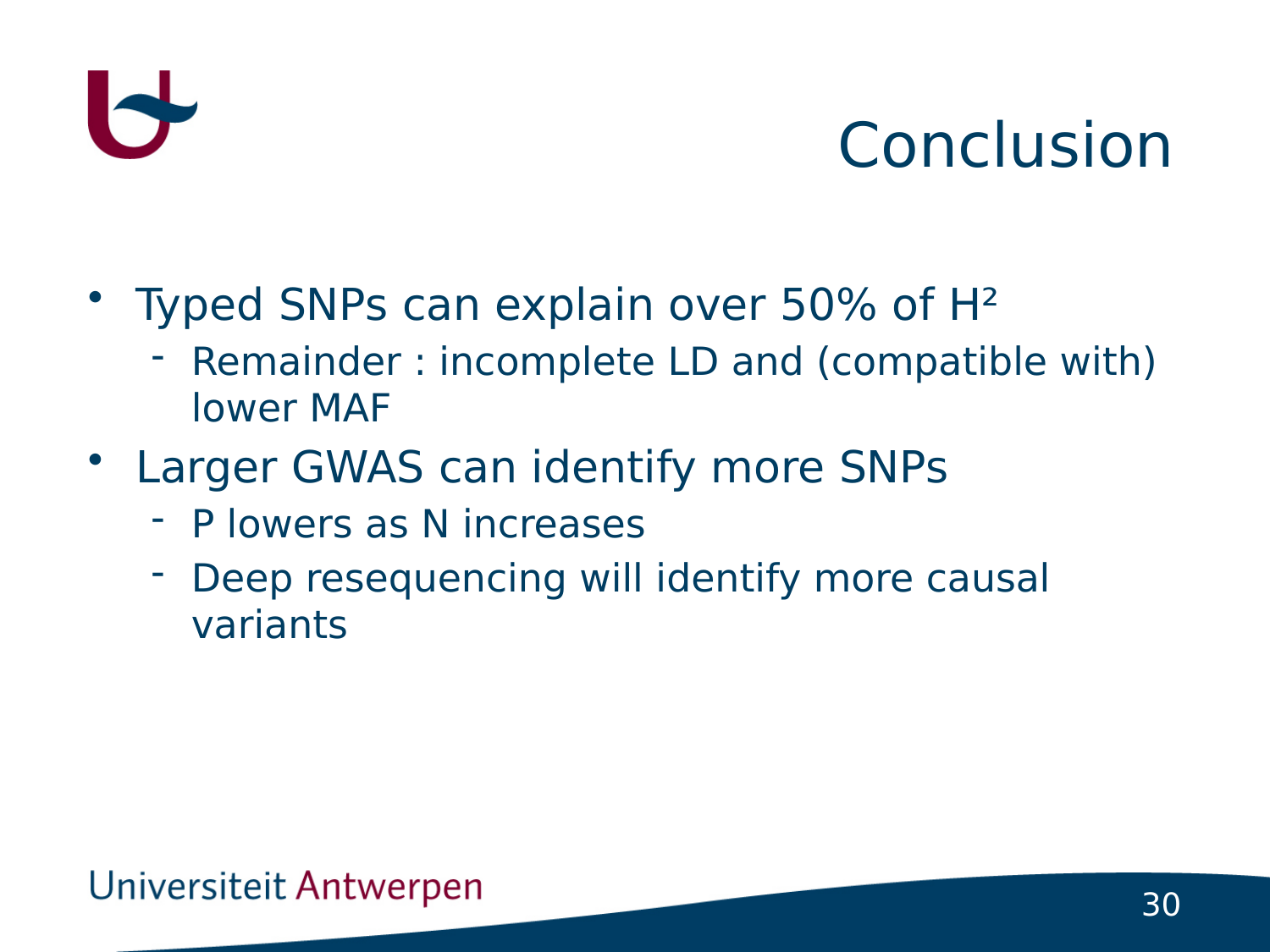

# Conclusion
Typed SNPs can explain over 50% of H²
Remainder : incomplete LD and (compatible with) lower MAF
Larger GWAS can identify more SNPs
P lowers as N increases
Deep resequencing will identify more causal variants